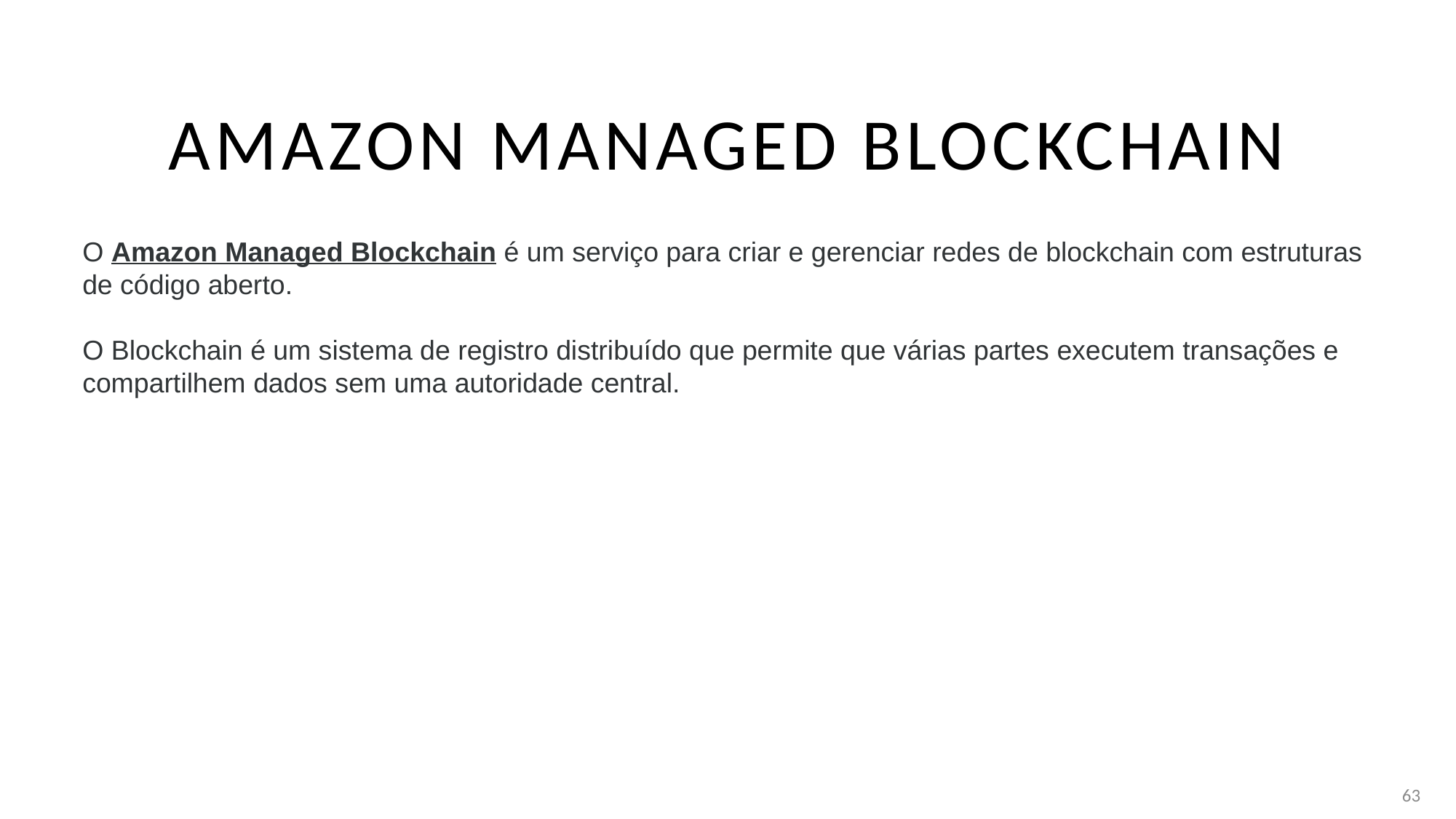

# Amazon managed blockchain
O Amazon Managed Blockchain é um serviço para criar e gerenciar redes de blockchain com estruturas de código aberto.
O Blockchain é um sistema de registro distribuído que permite que várias partes executem transações e compartilhem dados sem uma autoridade central.

63